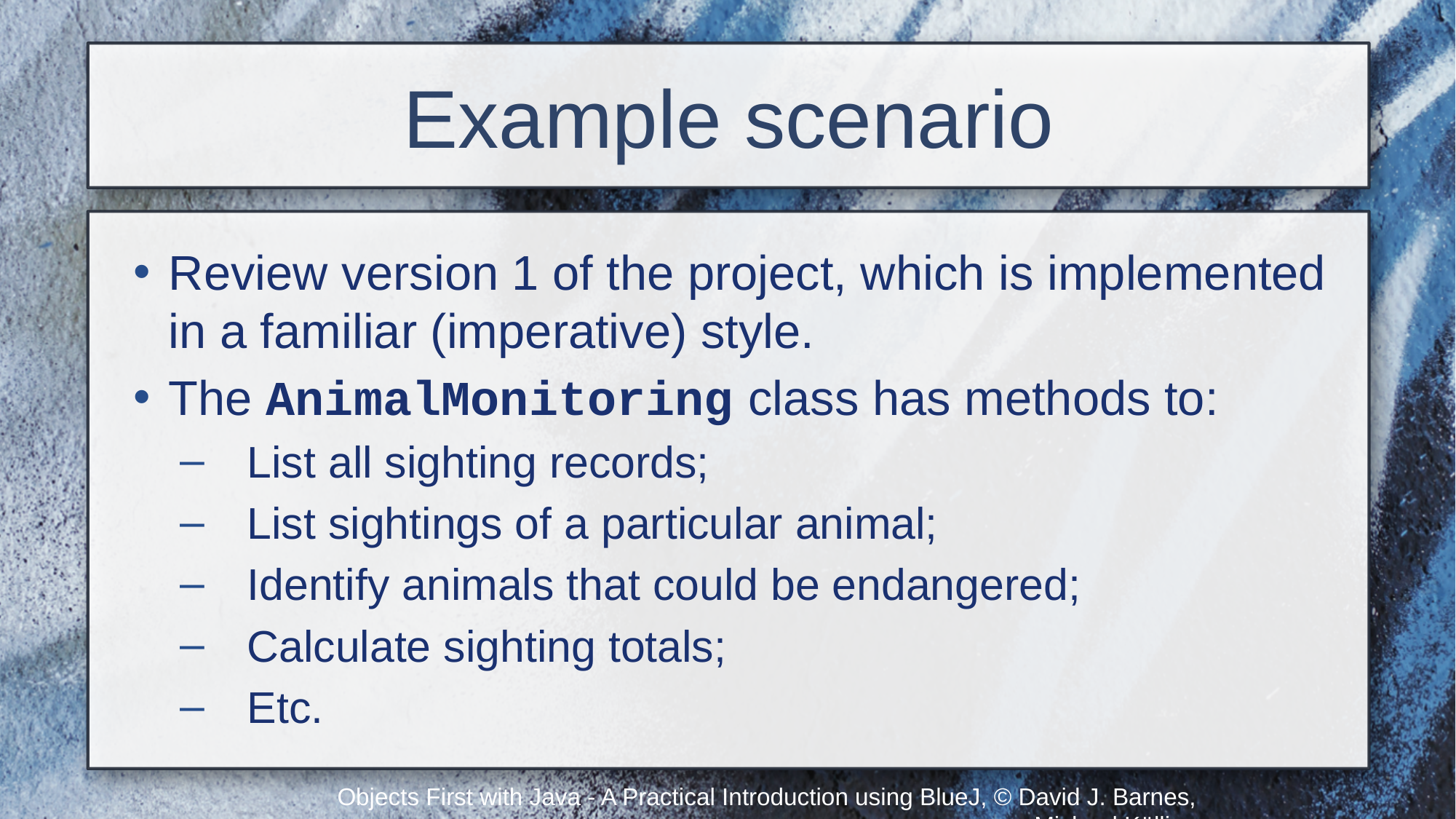

# Example scenario
Review version 1 of the project, which is implemented in a familiar (imperative) style.
The AnimalMonitoring class has methods to:
List all sighting records;
List sightings of a particular animal;
Identify animals that could be endangered;
Calculate sighting totals;
Etc.